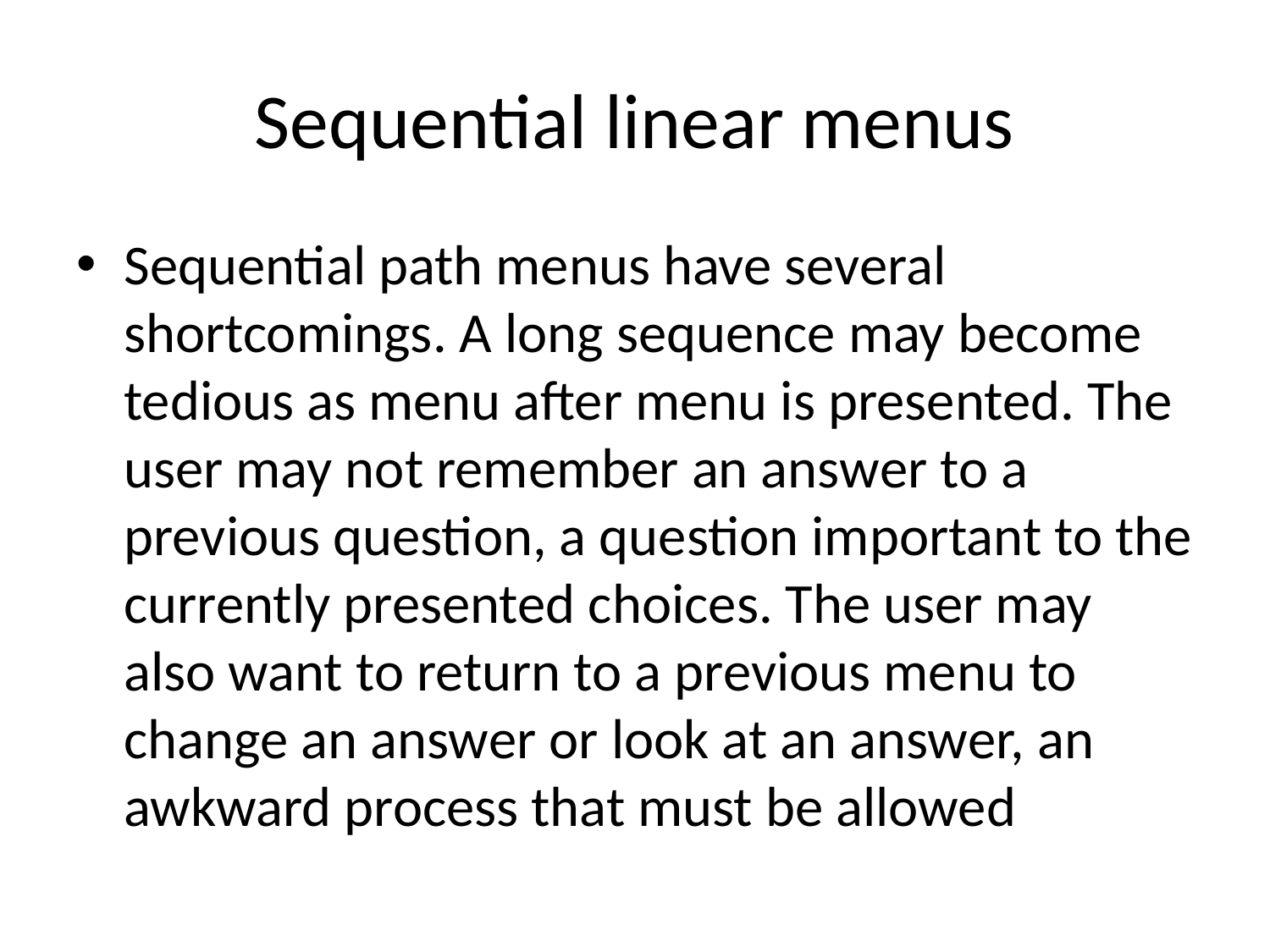

# Sequential linear menus
Sequential path menus have several shortcomings. A long sequence may become tedious as menu after menu is presented. The user may not remember an answer to a previous question, a question important to the currently presented choices. The user may also want to return to a previous menu to change an answer or look at an answer, an awkward process that must be allowed